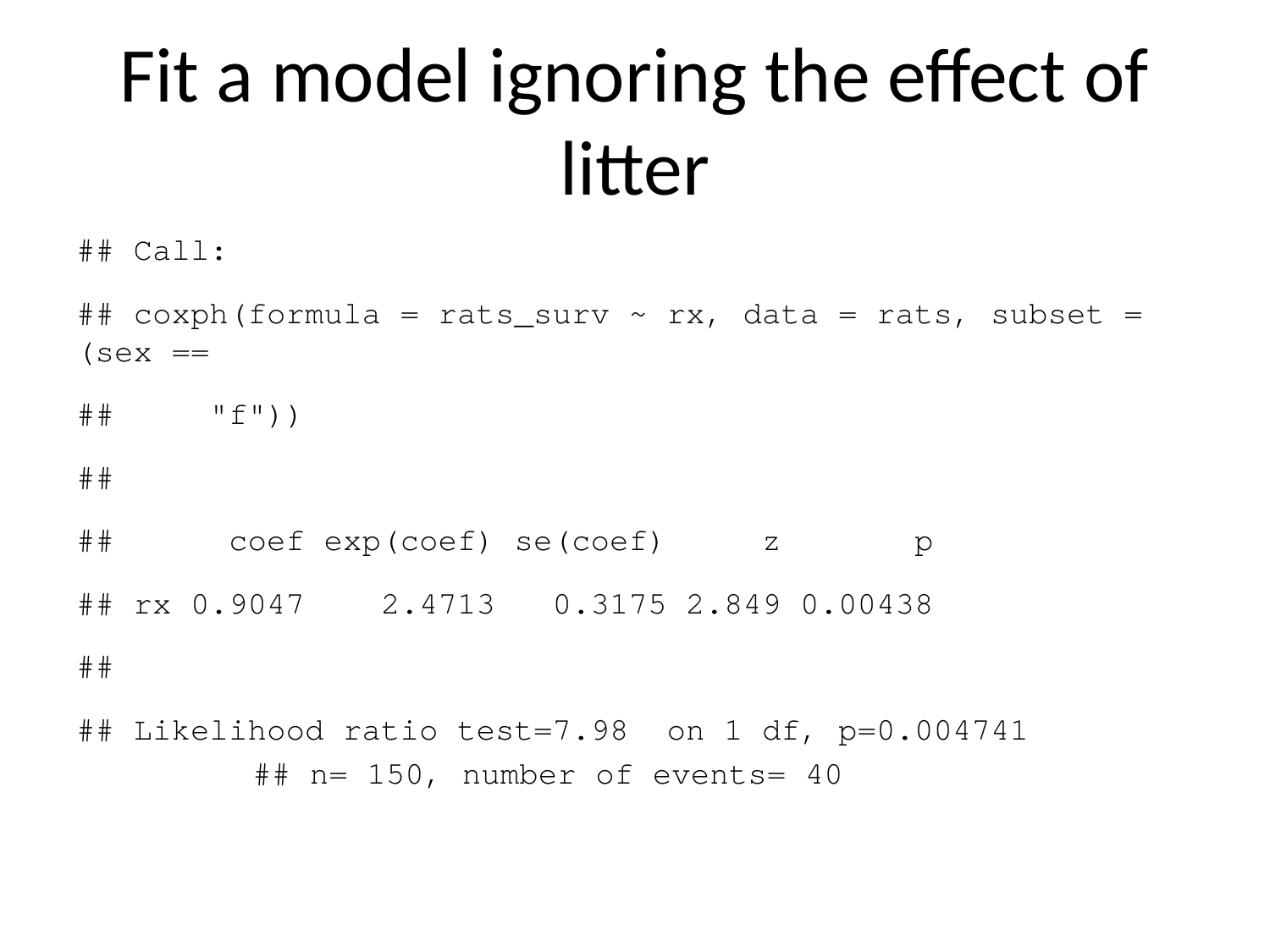

# Fit a model ignoring the effect of litter
## Call:
## coxph(formula = rats_surv ~ rx, data = rats, subset = (sex ==
##     "f"))
##
##      coef exp(coef) se(coef)     z       p
## rx 0.9047    2.4713   0.3175 2.849 0.00438
##
## Likelihood ratio test=7.98  on 1 df, p=0.004741
## n= 150, number of events= 40